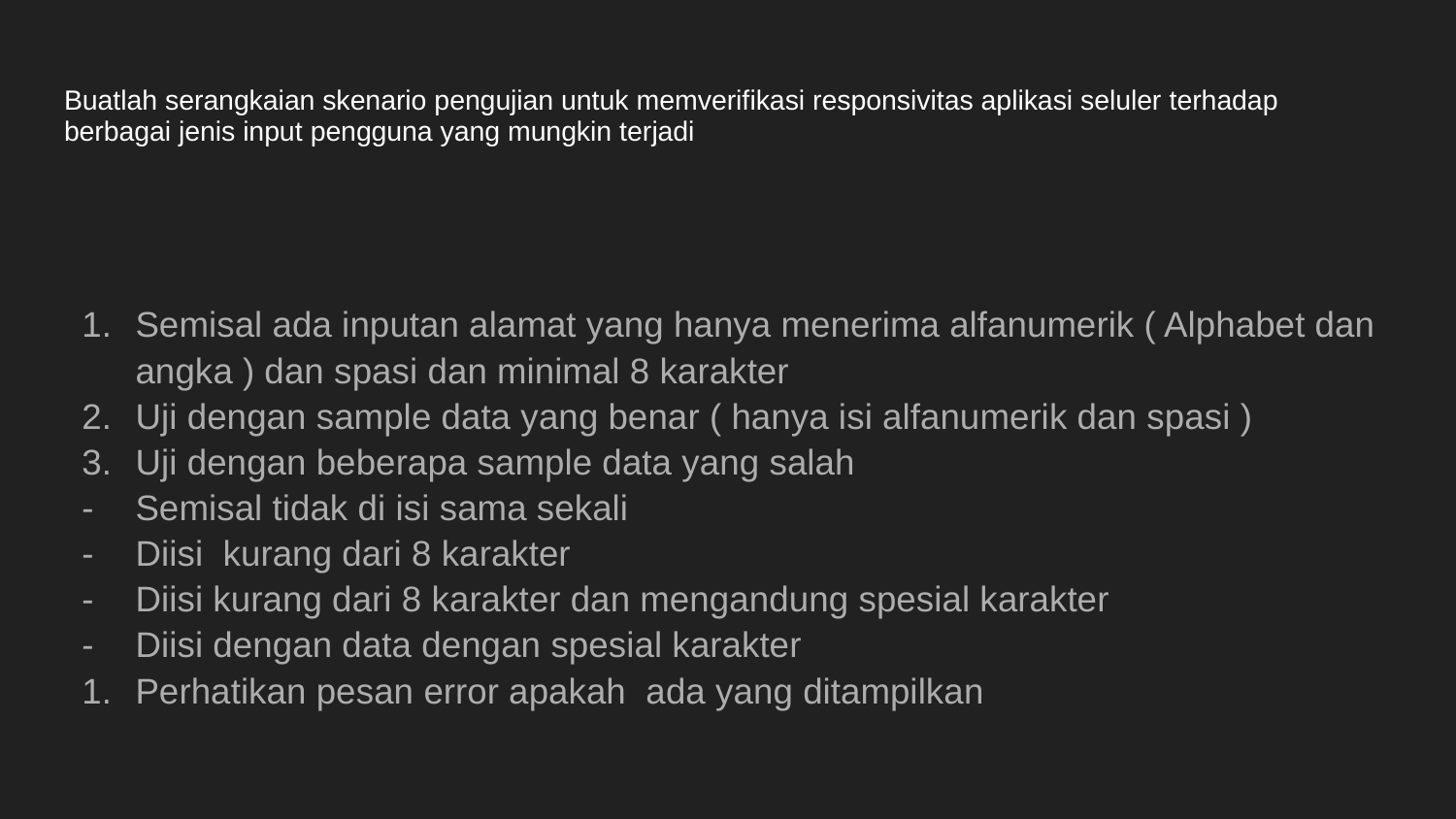

# Buatlah serangkaian skenario pengujian untuk memverifikasi responsivitas aplikasi seluler terhadap berbagai jenis input pengguna yang mungkin terjadi
Semisal ada inputan alamat yang hanya menerima alfanumerik ( Alphabet dan angka ) dan spasi dan minimal 8 karakter
Uji dengan sample data yang benar ( hanya isi alfanumerik dan spasi )
Uji dengan beberapa sample data yang salah
Semisal tidak di isi sama sekali
Diisi  kurang dari 8 karakter
Diisi kurang dari 8 karakter dan mengandung spesial karakter
Diisi dengan data dengan spesial karakter
Perhatikan pesan error apakah  ada yang ditampilkan